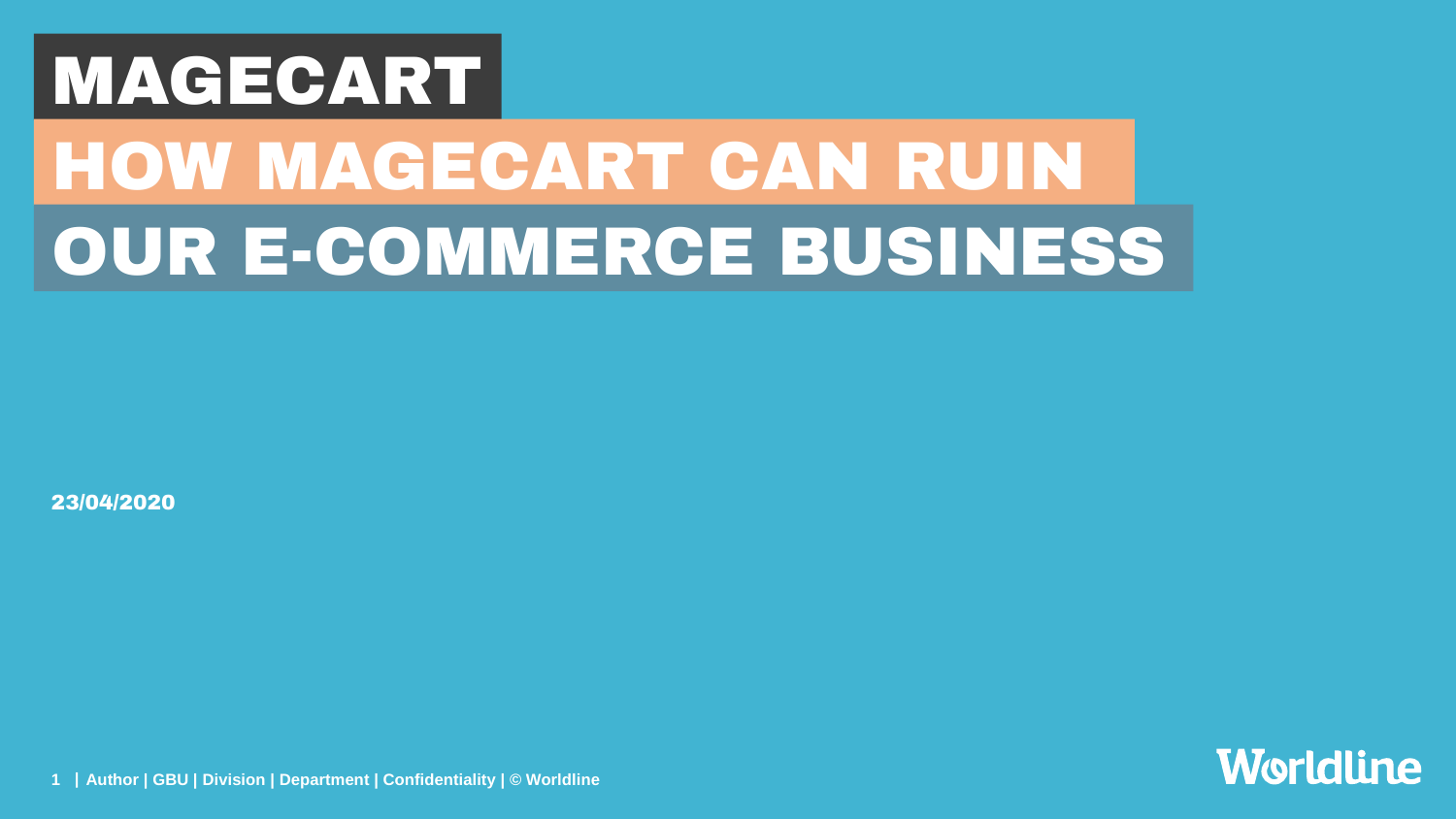

# MageCart
How Magecart can ruin
our e-commerce business
23/04/2020
1
Author | GBU | Division | Department | Confidentiality | © Worldline